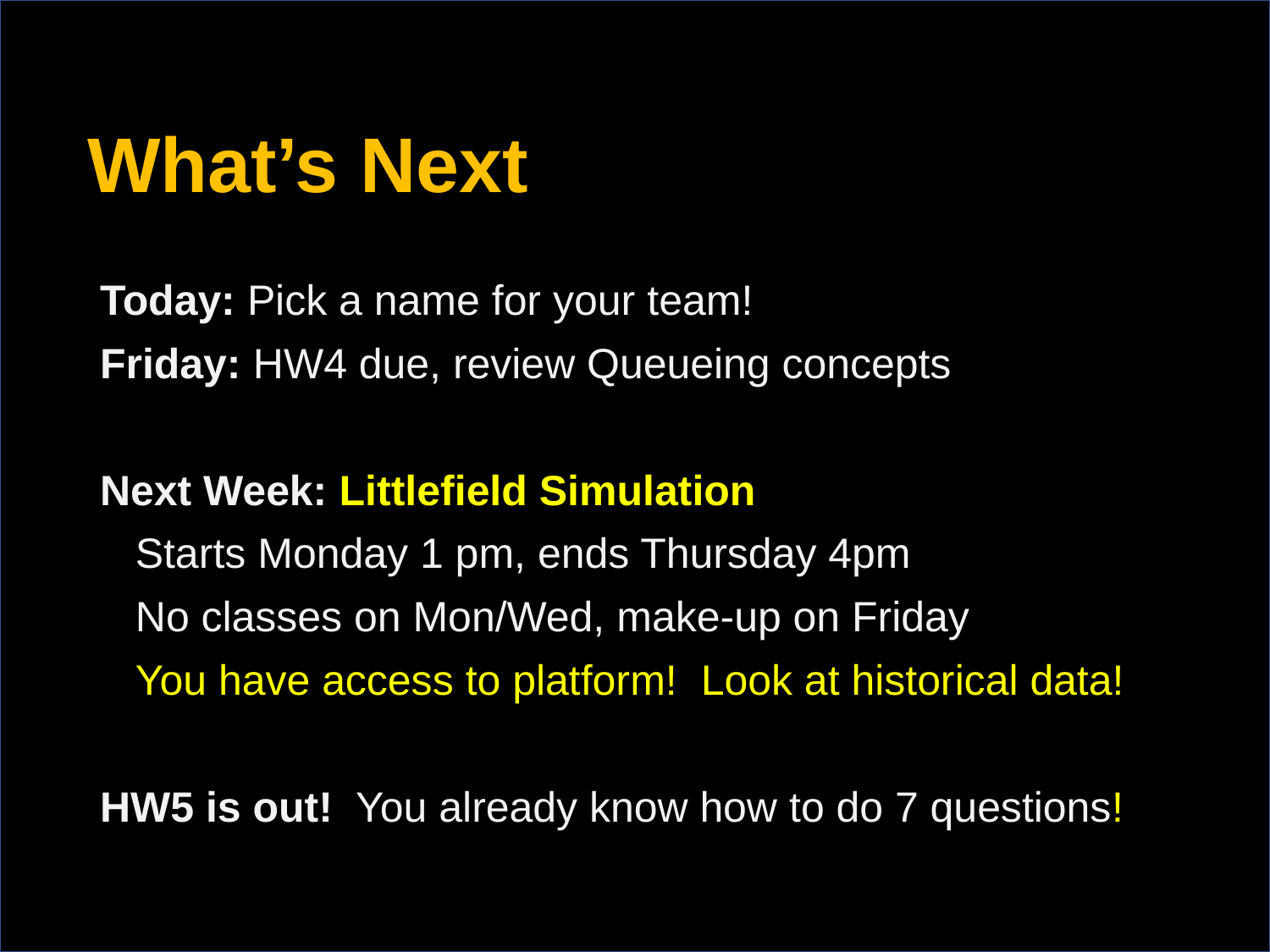

# What’s Next
Today: Pick a name for your team!
Friday: HW4 due, review Queueing concepts

Next Week: Littlefield Simulation
   Starts Monday 1 pm, ends Thursday 4pm
   No classes on Mon/Wed, make-up on Friday
   You have access to platform!  Look at historical data!

HW5 is out!  You already know how to do 7 questions!